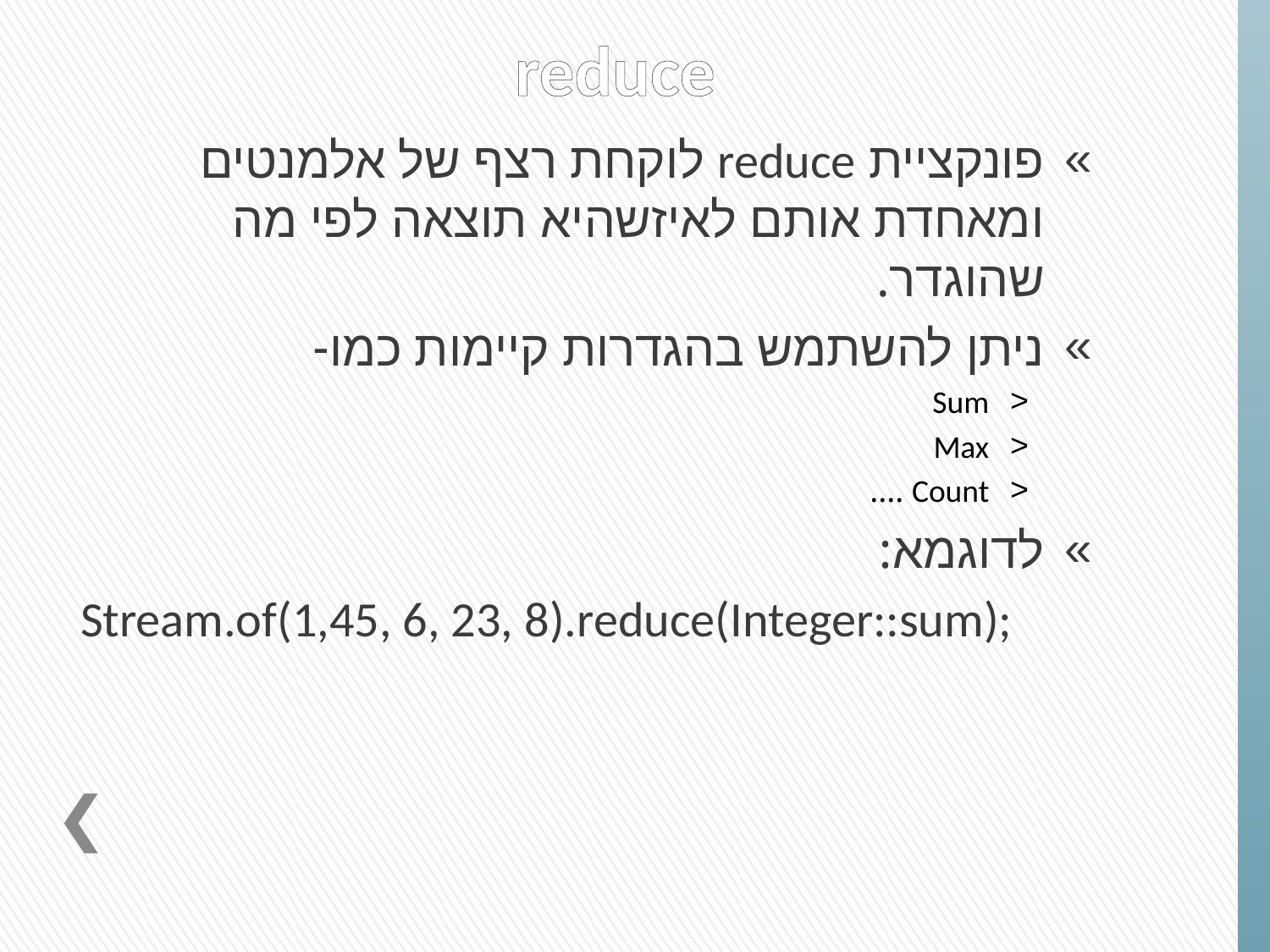

# reduce
פונקציית reduce לוקחת רצף של אלמנטים ומאחדת אותם לאיזשהיא תוצאה לפי מה שהוגדר.
ניתן להשתמש בהגדרות קיימות כמו-
Sum
Max
Count ....
לדוגמא:
Stream.of(1,45, 6, 23, 8).reduce(Integer::sum);